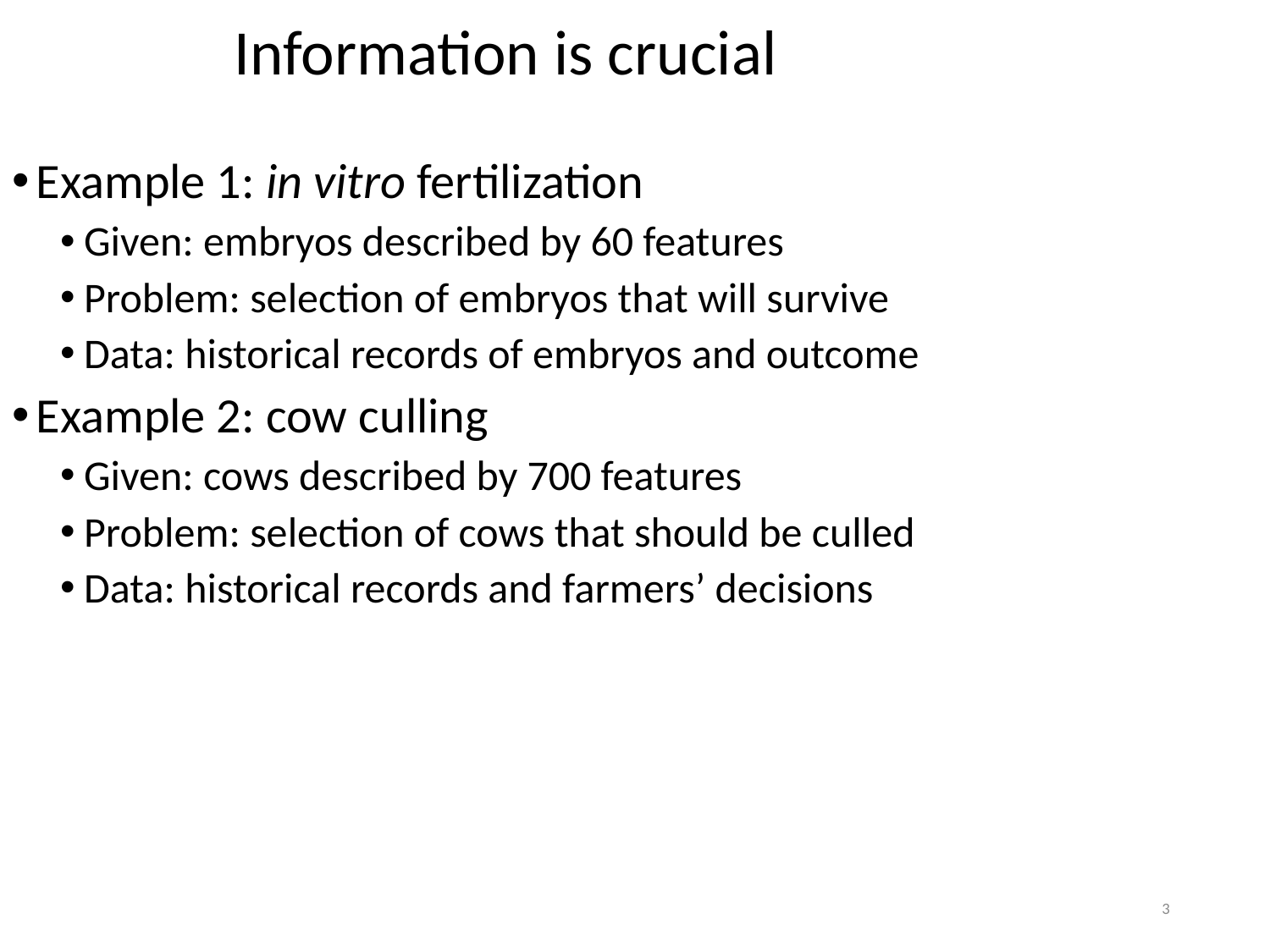

Information is crucial
Example 1: in vitro fertilization
Given: embryos described by 60 features
Problem: selection of embryos that will survive
Data: historical records of embryos and outcome
Example 2: cow culling
Given: cows described by 700 features
Problem: selection of cows that should be culled
Data: historical records and farmers’ decisions

3